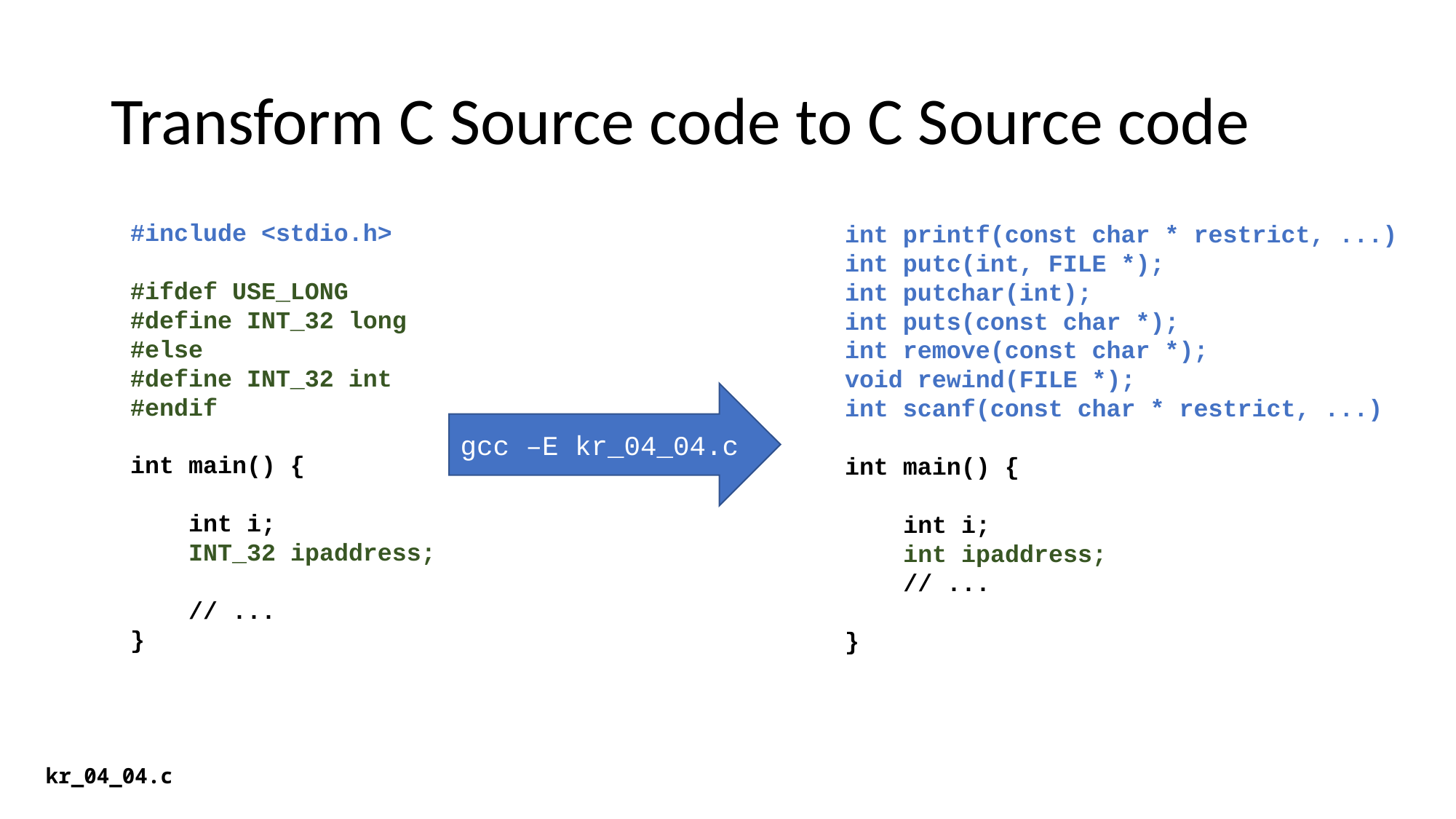

# Transform C Source code to C Source code
#include <stdio.h>

#ifdef USE_LONG
#define INT_32 long
#else
#define INT_32 int
#endif

int main() {

    int i;
    INT_32 ipaddress;

    // ...
}
int printf(const char * restrict, ...)
int putc(int, FILE *);
int putchar(int);
int puts(const char *);
int remove(const char *);
void rewind(FILE *);
int scanf(const char * restrict, ...)

int main() {

    int i;
    int ipaddress;
    // ...

}
gcc –E kr_04_04.c
kr_04_04.c